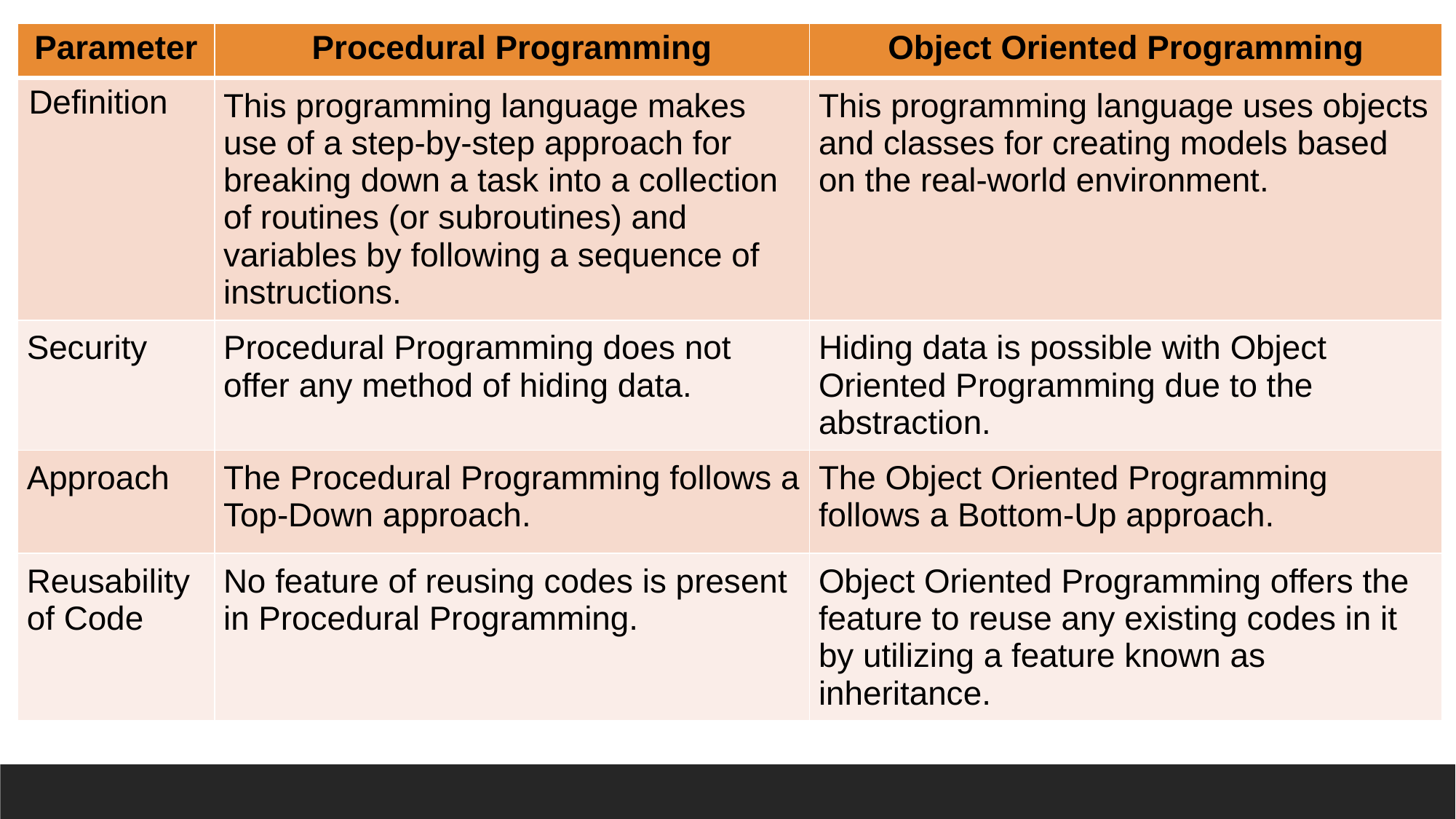

| Parameter | Procedural Programming | Object Oriented Programming |
| --- | --- | --- |
| Definition | This programming language makes use of a step-by-step approach for breaking down a task into a collection of routines (or subroutines) and variables by following a sequence of instructions. | This programming language uses objects and classes for creating models based on the real-world environment. |
| Security | Procedural Programming does not offer any method of hiding data. | Hiding data is possible with Object Oriented Programming due to the abstraction. |
| Approach | The Procedural Programming follows a Top-Down approach. | The Object Oriented Programming follows a Bottom-Up approach. |
| Reusability of Code | No feature of reusing codes is present in Procedural Programming. | Object Oriented Programming offers the feature to reuse any existing codes in it by utilizing a feature known as inheritance. |
#